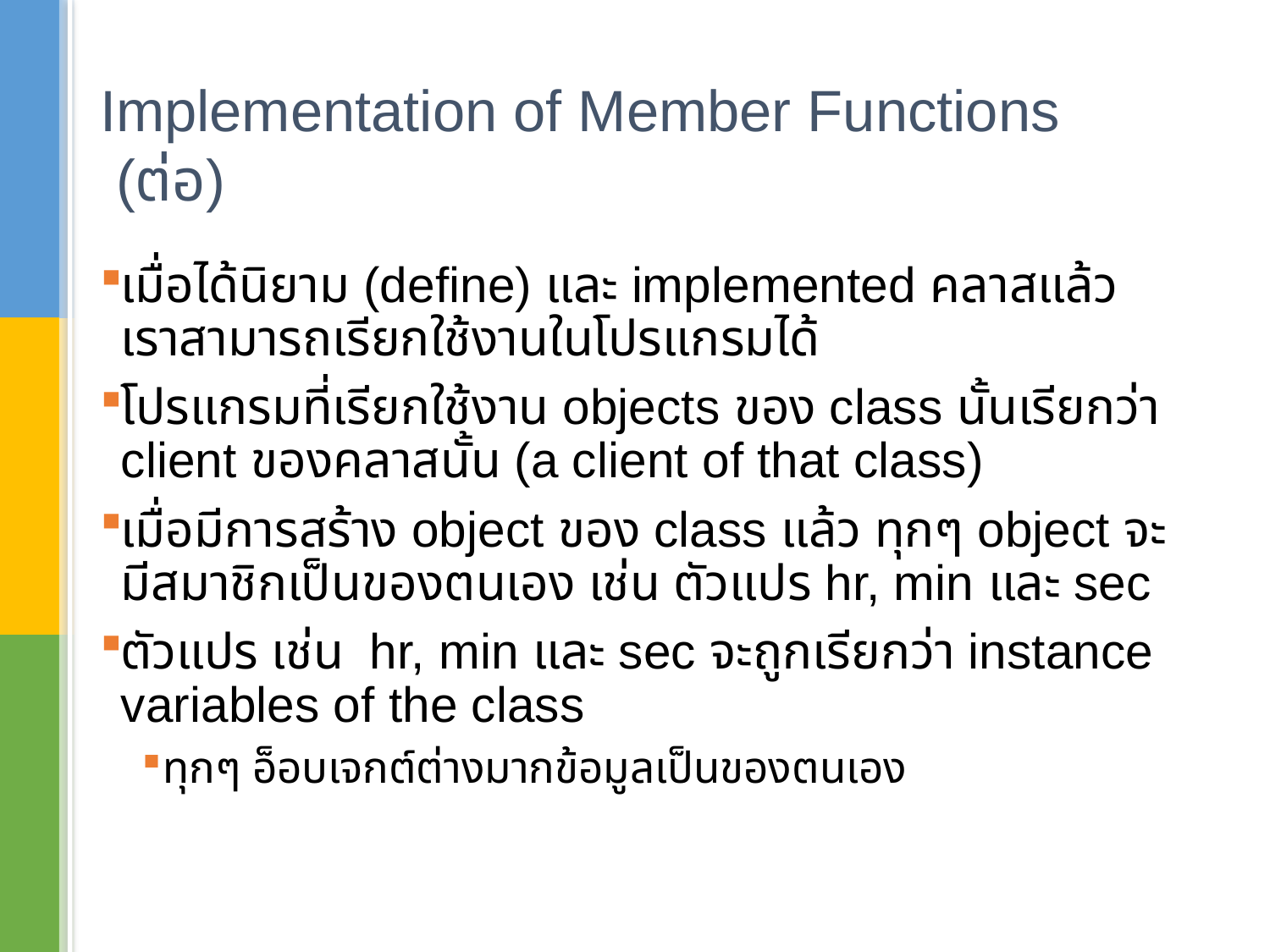

# Implementation of Member Functions (ต่อ)
เมื่อได้นิยาม (define) และ implemented คลาสแล้วเราสามารถเรียกใช้งานในโปรแกรมได้
โปรแกรมที่เรียกใช้งาน objects ของ class นั้นเรียกว่า client ของคลาสนั้น (a client of that class)
เมื่อมีการสร้าง object ของ class แล้ว ทุกๆ object จะมีสมาชิกเป็นของตนเอง เช่น ตัวแปร hr, min และ sec
ตัวแปร เช่น  hr, min และ sec จะถูกเรียกว่า instance variables of the class
ทุกๆ อ็อบเจกต์ต่างมากข้อมูลเป็นของตนเอง